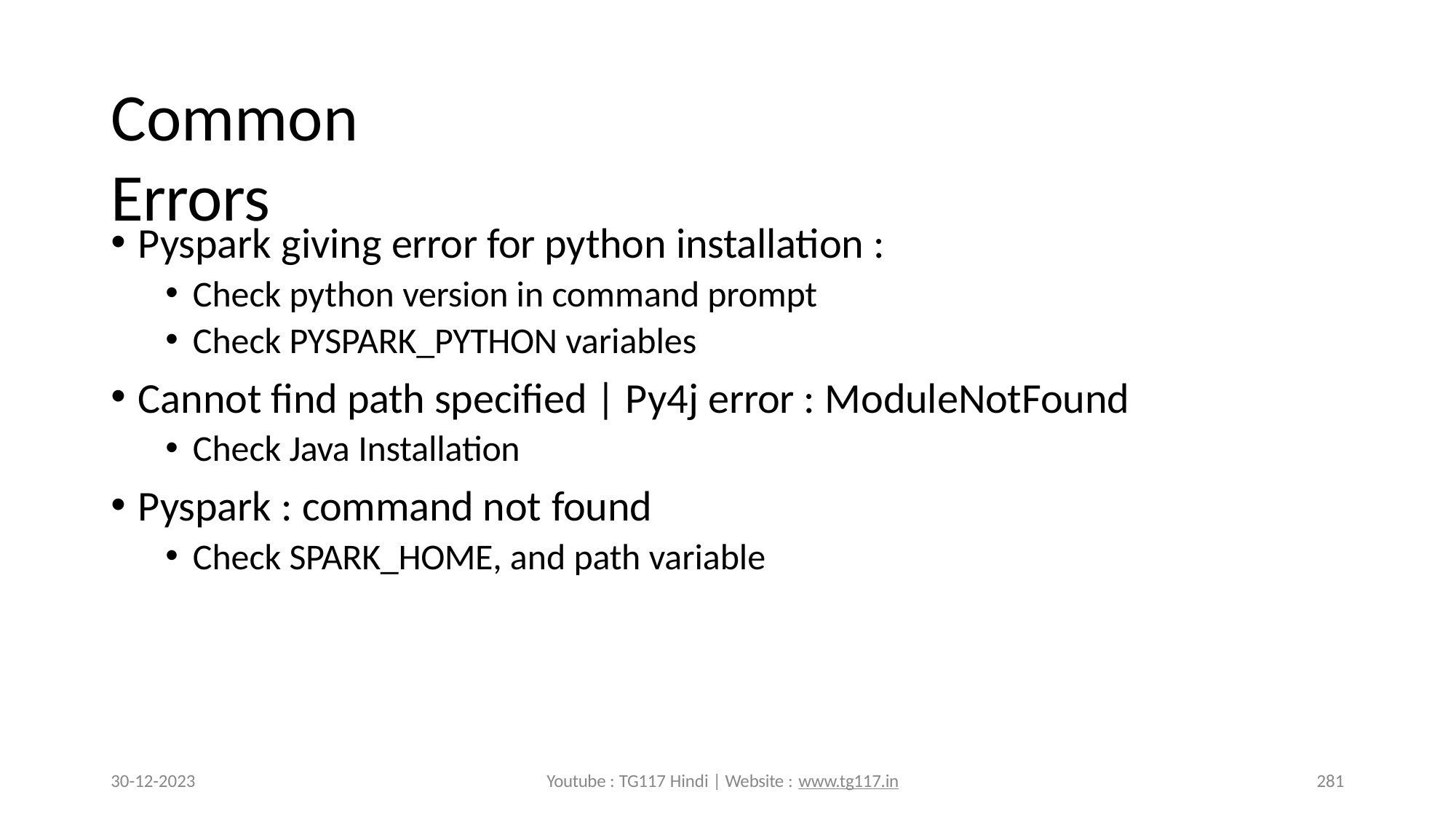

# Common Errors
Pyspark giving error for python installation :
Check python version in command prompt
Check PYSPARK_PYTHON variables
Cannot find path specified | Py4j error : ModuleNotFound
Check Java Installation
Pyspark : command not found
Check SPARK_HOME, and path variable
30-12-2023
Youtube : TG117 Hindi | Website : www.tg117.in
281